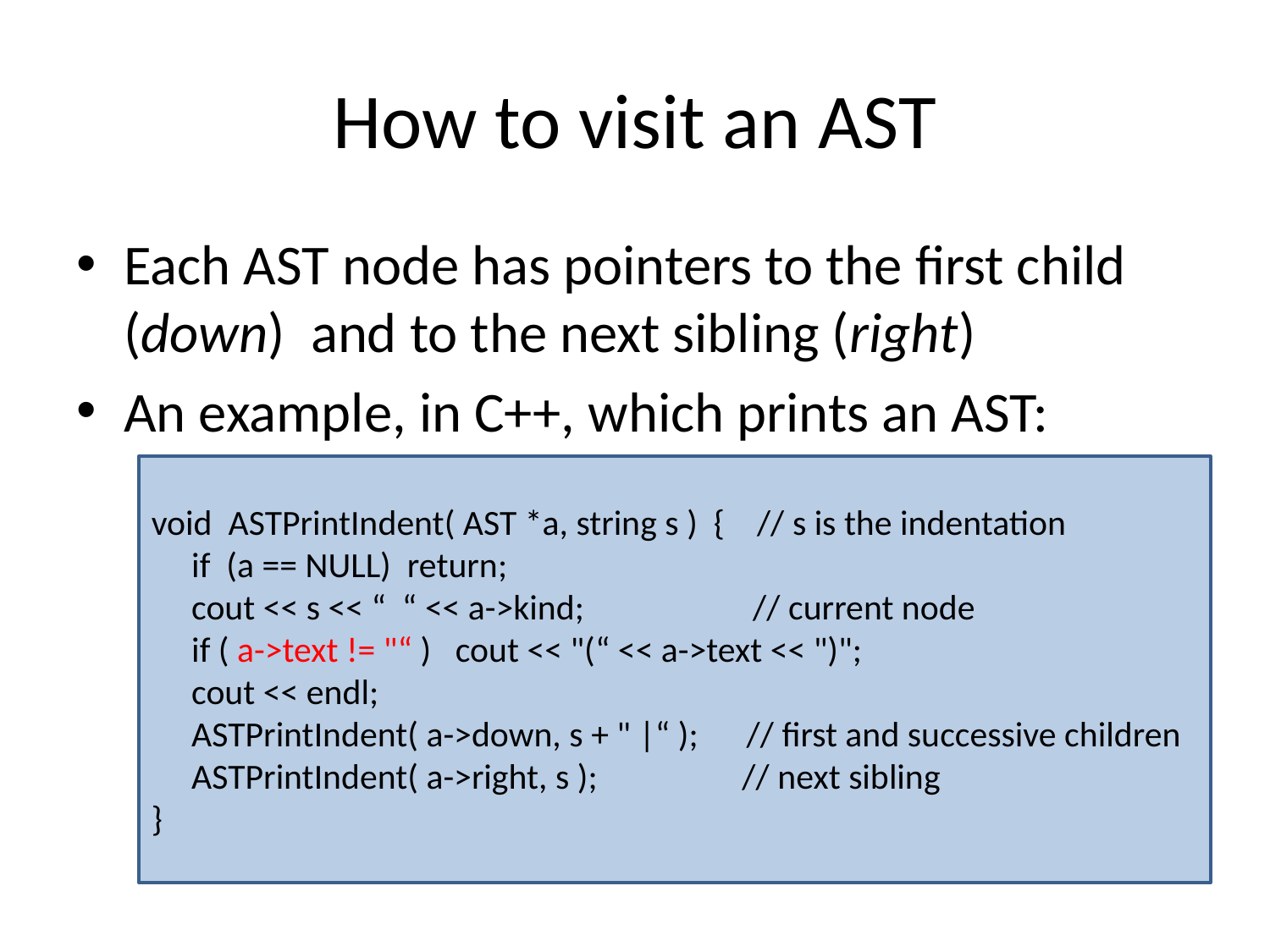

# How to visit an AST
Each AST node has pointers to the first child (down)  and to the next sibling (right)
An example, in C++, which prints an AST:
void  ASTPrintIndent( AST *a, string s )  {    // s is the indentation
     if  (a == NULL)  return;
     cout << s << “  “ << a->kind;                     // current node
     if ( a->text != "“ )   cout << "(“ << a->text << ")";
     cout << endl;
     ASTPrintIndent( a->down, s + " |“ );      // first and successive children
     ASTPrintIndent( a->right, s );                  // next sibling
}